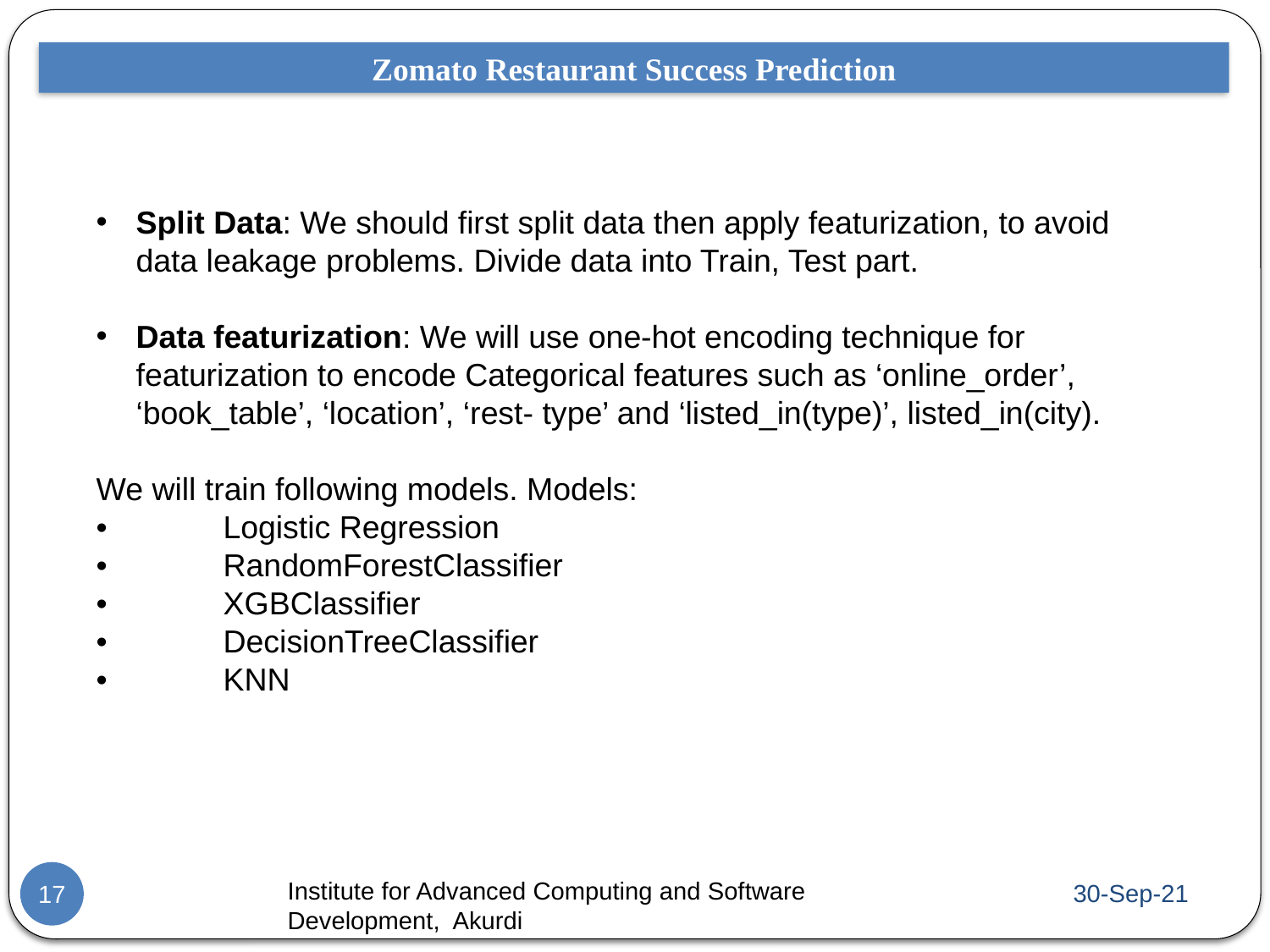

Zomato Restaurant Success Prediction
Split Data: We should first split data then apply featurization, to avoid data leakage problems. Divide data into Train, Test part.

Data featurization: We will use one-hot encoding technique for featurization to encode Categorical features such as ‘online_order’, ‘book_table’, ‘location’, ‘rest- type’ and ‘listed_in(type)’, listed_in(city).
We will train following models. Models:
•	Logistic Regression
•	RandomForestClassifier
•	XGBClassifier
•	DecisionTreeClassifier
•	KNN
30-Sep-21
17
Institute for Advanced Computing and Software Development,  Akurdi